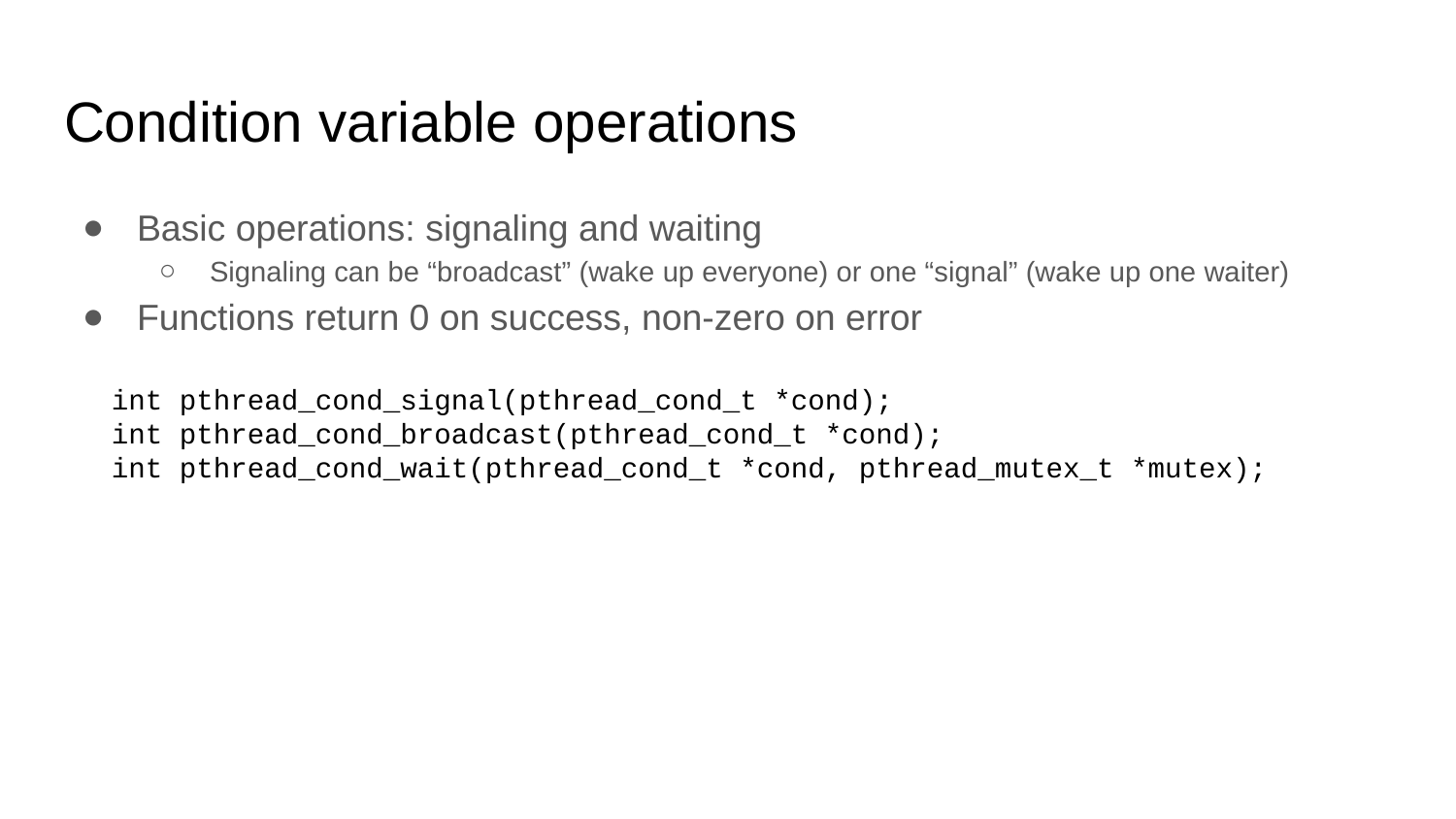

# Condition variable operations
Basic operations: signaling and waiting
Signaling can be “broadcast” (wake up everyone) or one “signal” (wake up one waiter)
Functions return 0 on success, non-zero on error
int pthread_cond_signal(pthread_cond_t *cond);
int pthread_cond_broadcast(pthread_cond_t *cond);
int pthread_cond_wait(pthread_cond_t *cond, pthread_mutex_t *mutex);